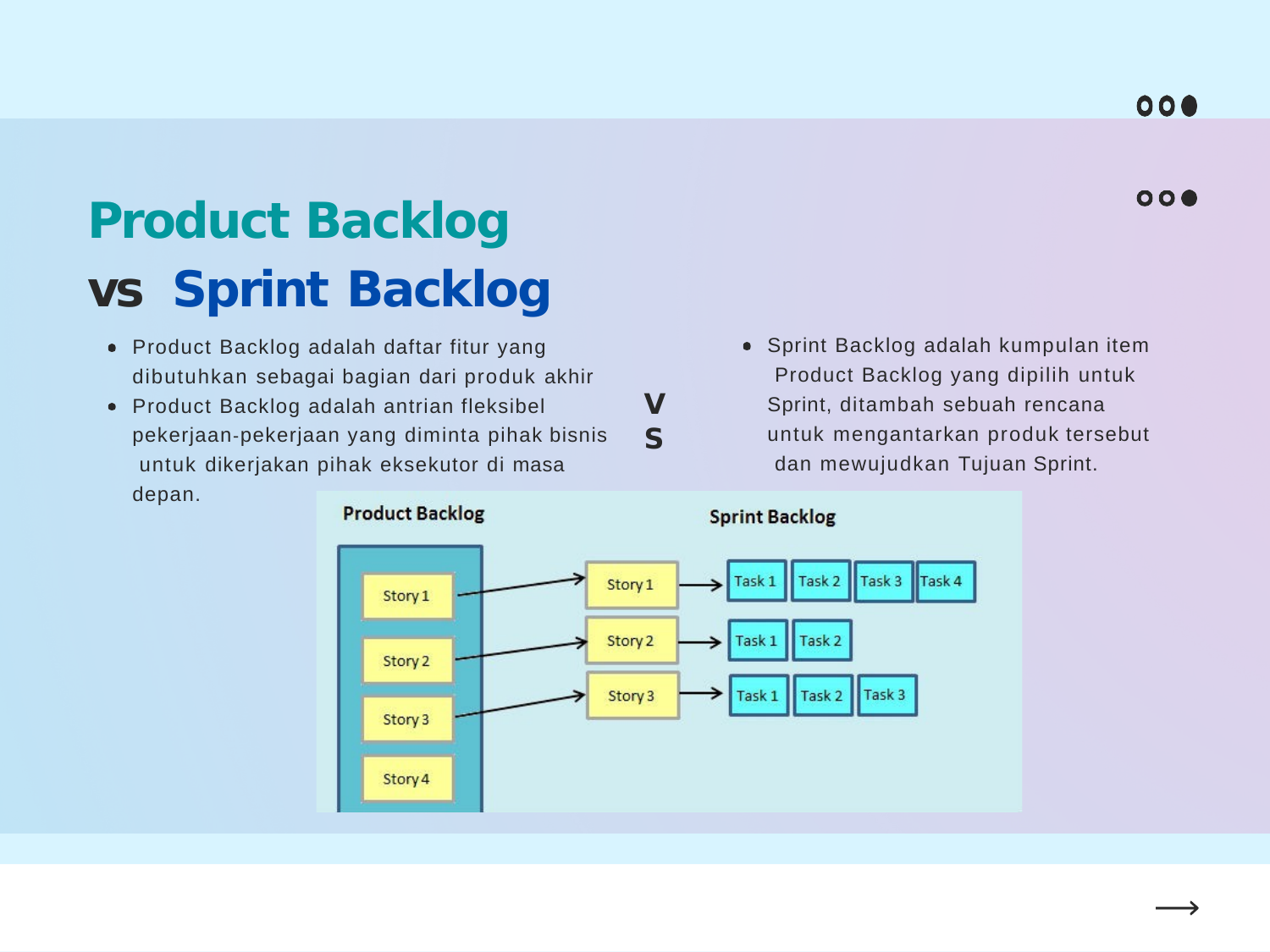

# Product Backlog vs  Sprint Backlog
Sprint Backlog adalah kumpulan item  Product Backlog yang dipilih untuk  Sprint, ditambah sebuah rencana  untuk mengantarkan produk tersebut  dan mewujudkan Tujuan Sprint.
Product Backlog adalah daftar fitur yang  dibutuhkan sebagai bagian dari produk akhir  Product Backlog adalah antrian fleksibel  pekerjaan-pekerjaan yang diminta pihak bisnis  untuk dikerjakan pihak eksekutor di masa  depan.

VS